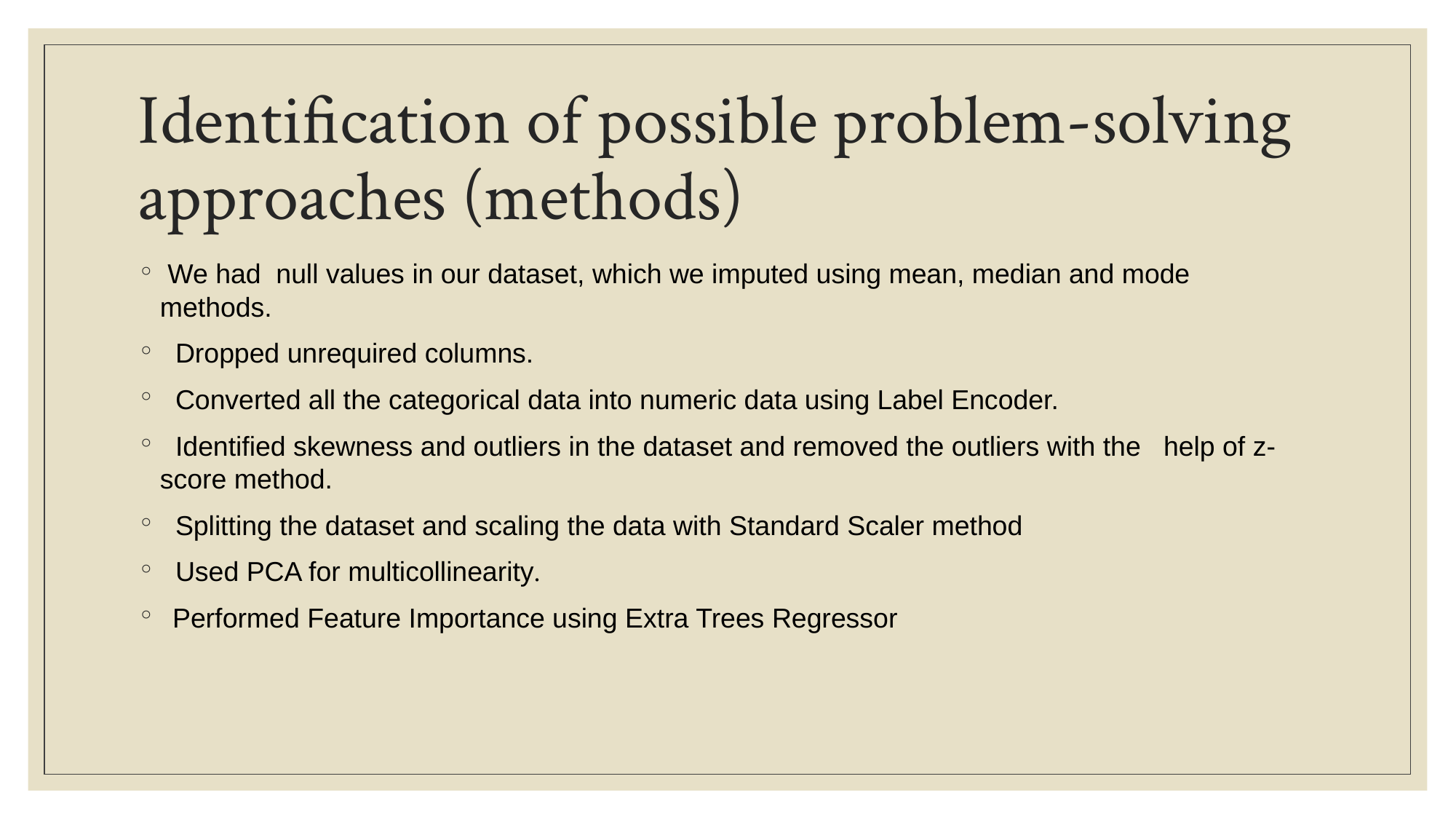

# Identification of possible problem-solving approaches (methods)
 We had  null values in our dataset, which we imputed using mean, median and mode  methods.
  Dropped unrequired columns.
  Converted all the categorical data into numeric data using Label Encoder.
  Identified skewness and outliers in the dataset and removed the outliers with the   help of z-score method.
  Splitting the dataset and scaling the data with Standard Scaler method
  Used PCA for multicollinearity.
  Performed Feature Importance using Extra Trees Regressor